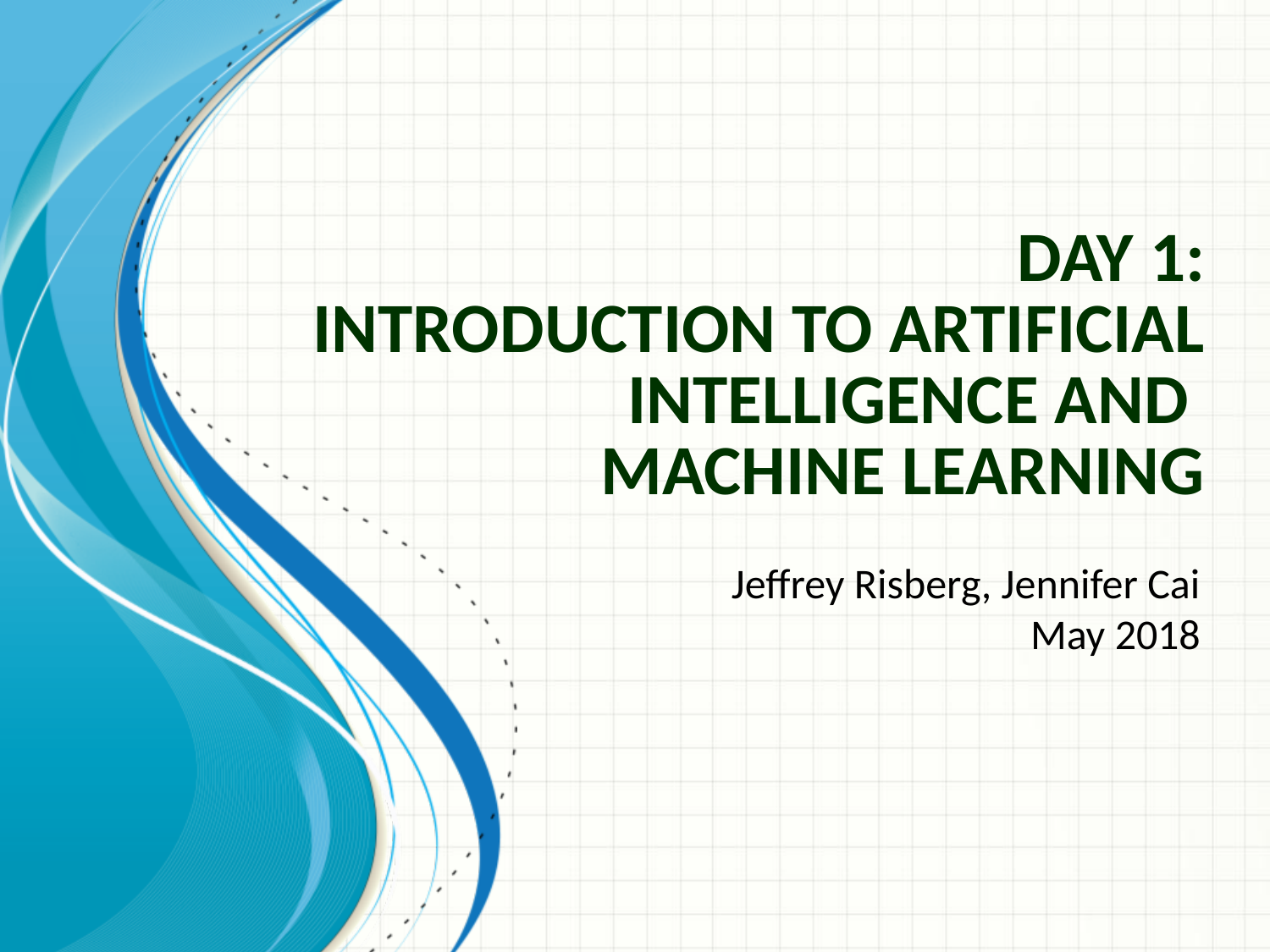

# Day 1: Introduction to Artificial Intelligence and Machine Learning
Jeffrey Risberg, Jennifer Cai
May 2018